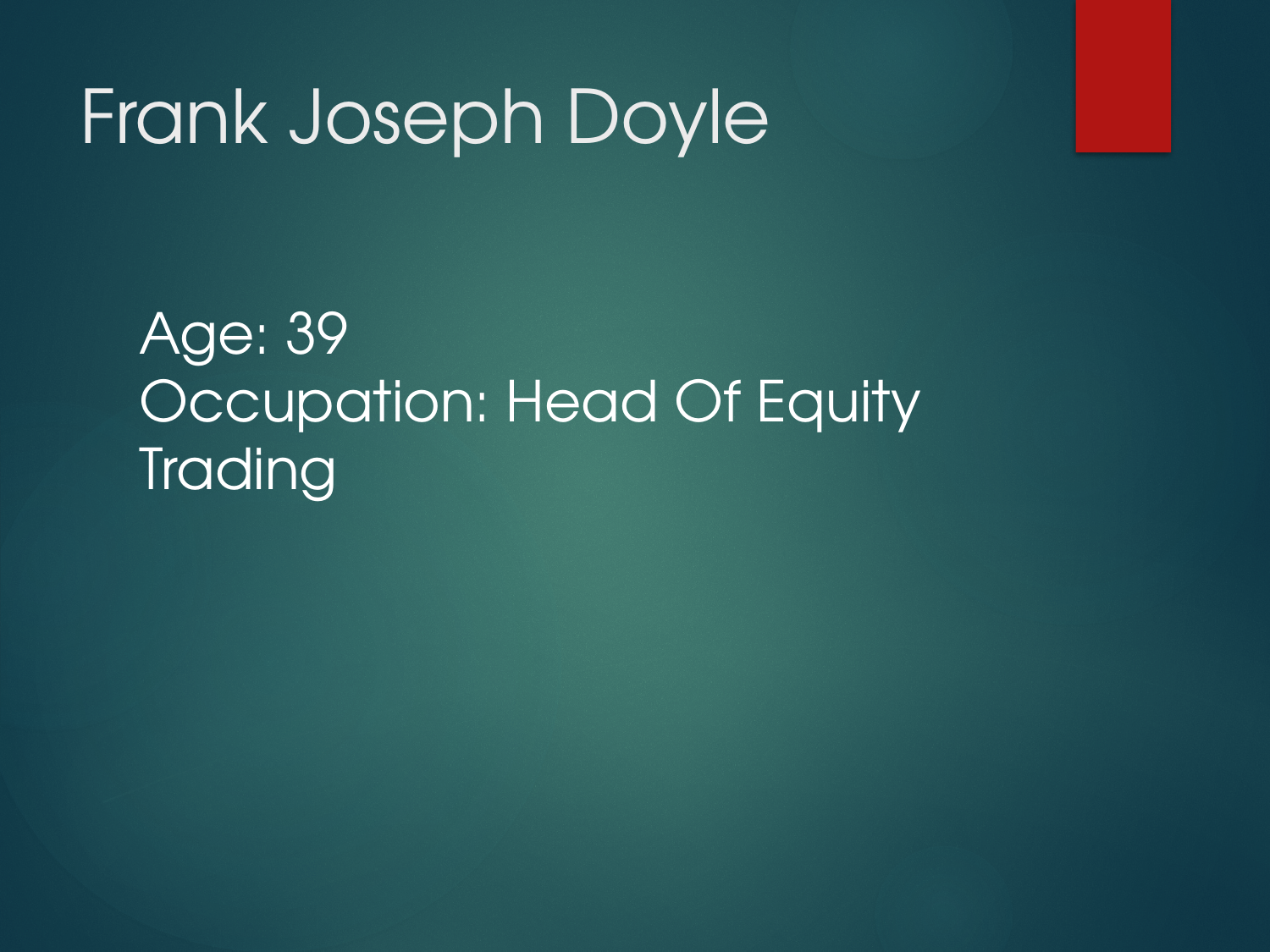

# Frank Joseph Doyle

Age: 39
Occupation: Head Of Equity Trading